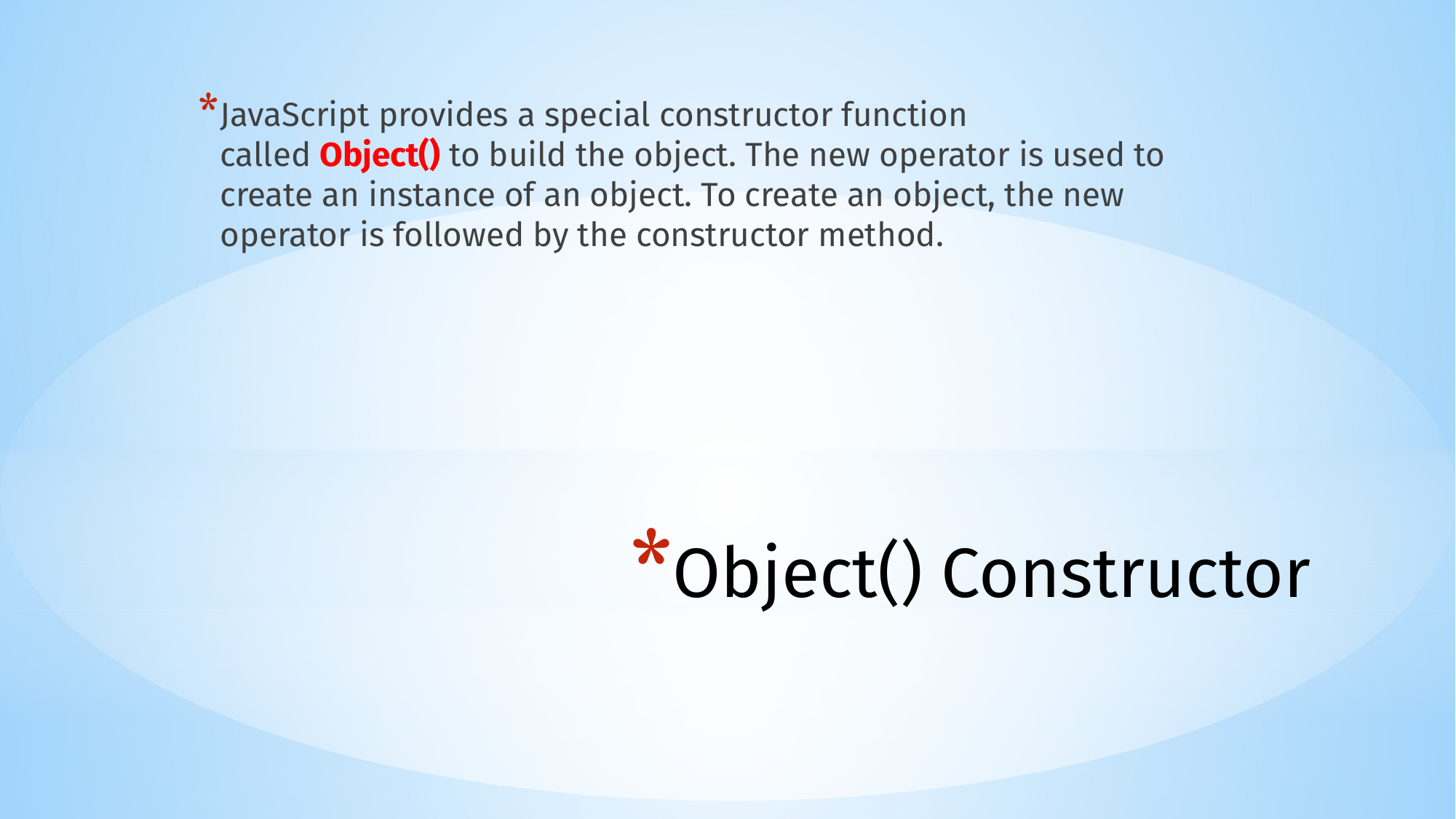

JavaScript provides a special constructor function called Object() to build the object. The new operator is used to create an instance of an object. To create an object, the new operator is followed by the constructor method.
# Object() Constructor